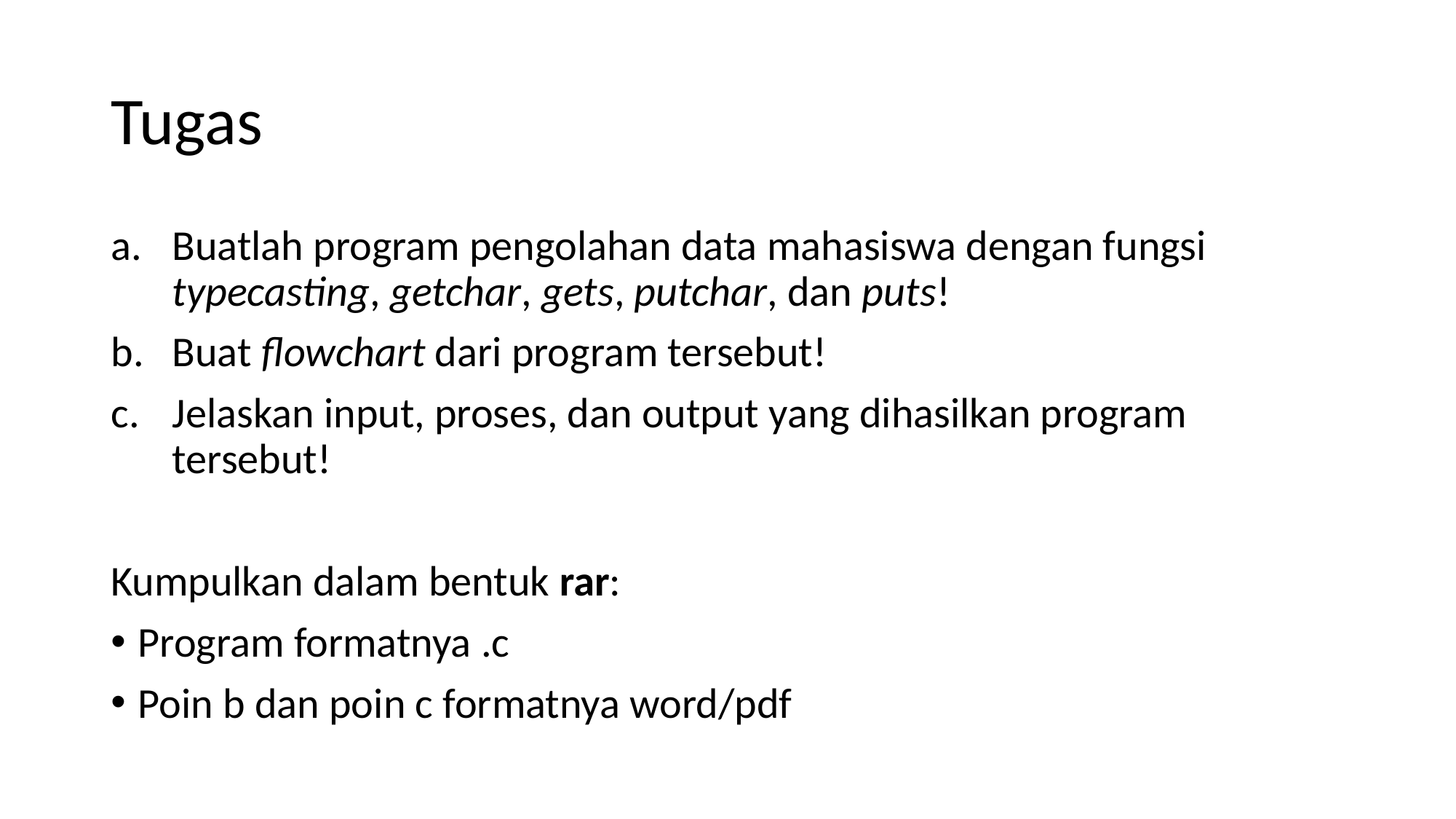

# Tugas
Buatlah program pengolahan data mahasiswa dengan fungsi typecasting, getchar, gets, putchar, dan puts!
Buat flowchart dari program tersebut!
Jelaskan input, proses, dan output yang dihasilkan program tersebut!

Kumpulkan dalam bentuk rar:
Program formatnya .c
Poin b dan poin c formatnya word/pdf